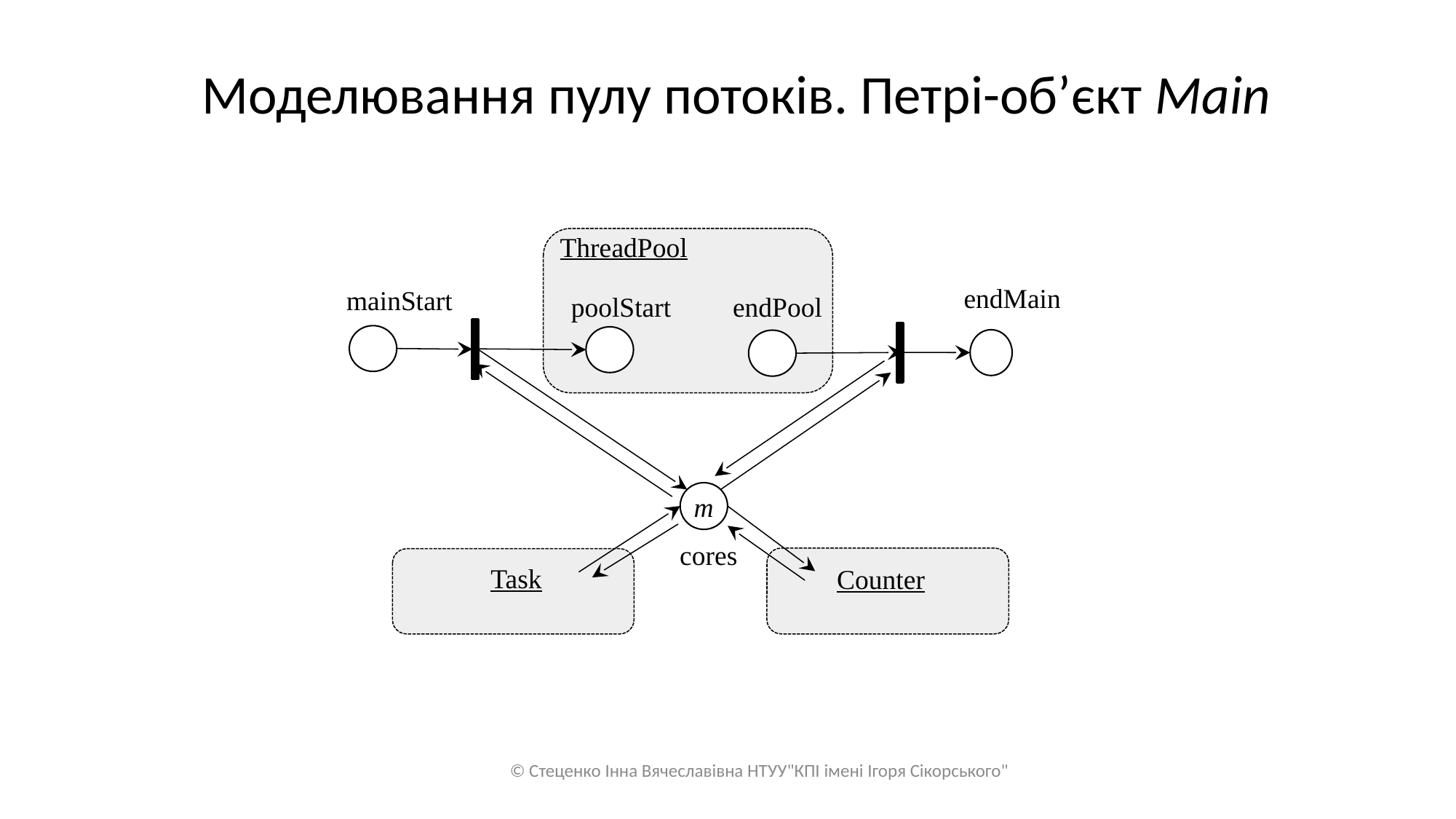

# Моделювання пулу потоків. Петрі-об’єкт Main

ThreadPool
endMain
mainStart
endPool
poolStart

m
cores

Task
Counter
© Стеценко Інна Вячеславівна НТУУ"КПІ імені Ігоря Сікорського"